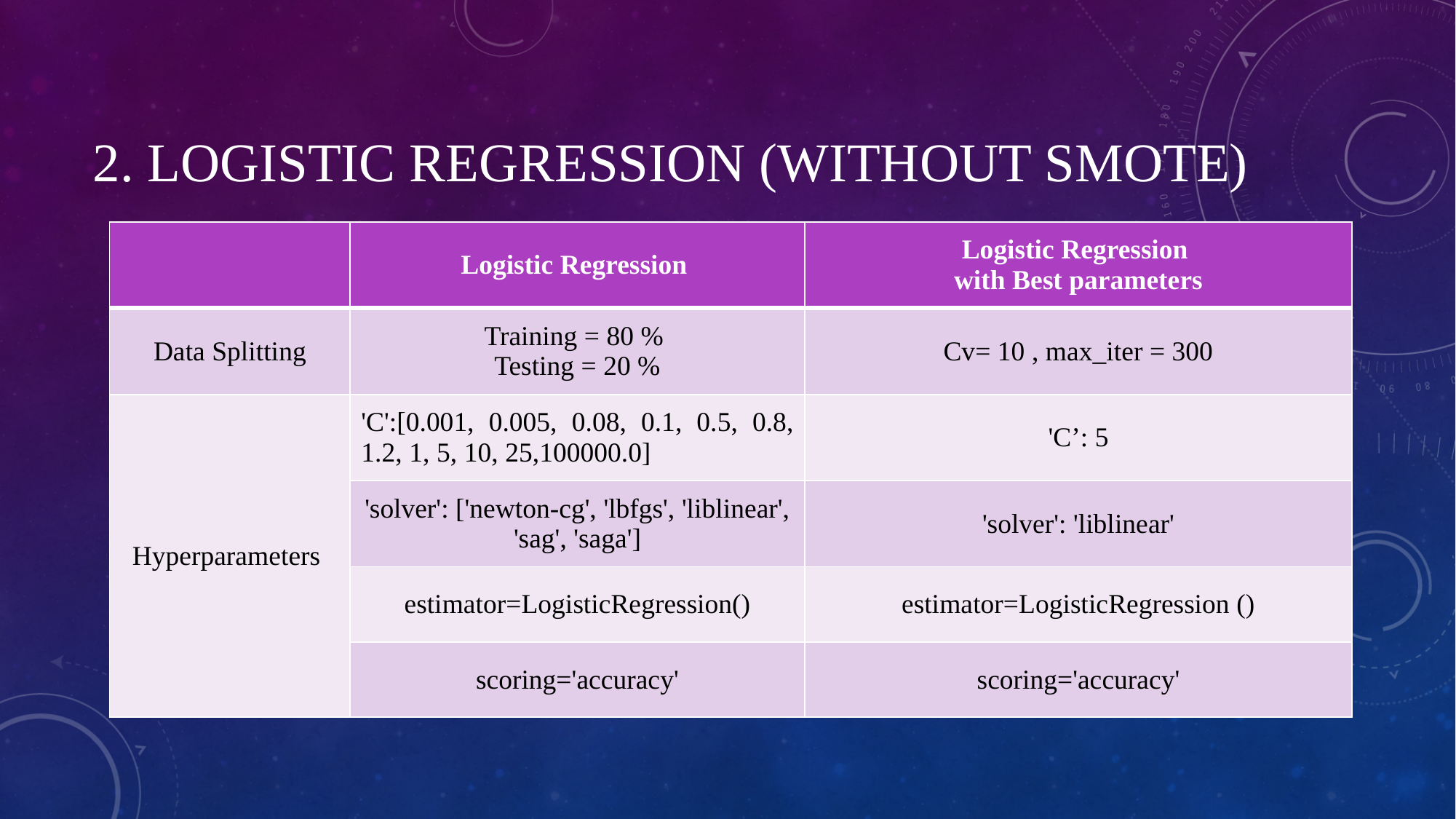

# 2. Logistic Regression (Without SMOTE)
|  | Logistic Regression | Logistic Regression with Best parameters |
| --- | --- | --- |
| Data Splitting | Training = 80 % Testing = 20 % | Cv= 10 , max\_iter = 300 |
| Hyperparameters | 'C':[0.001, 0.005, 0.08, 0.1, 0.5, 0.8, 1.2, 1, 5, 10, 25,100000.0] | 'C’: 5 |
|  | 'solver': ['newton-cg', 'lbfgs', 'liblinear', 'sag', 'saga'] | 'solver': 'liblinear' |
|  | estimator=LogisticRegression() | estimator=LogisticRegression () |
|  | scoring='accuracy' | scoring='accuracy' |